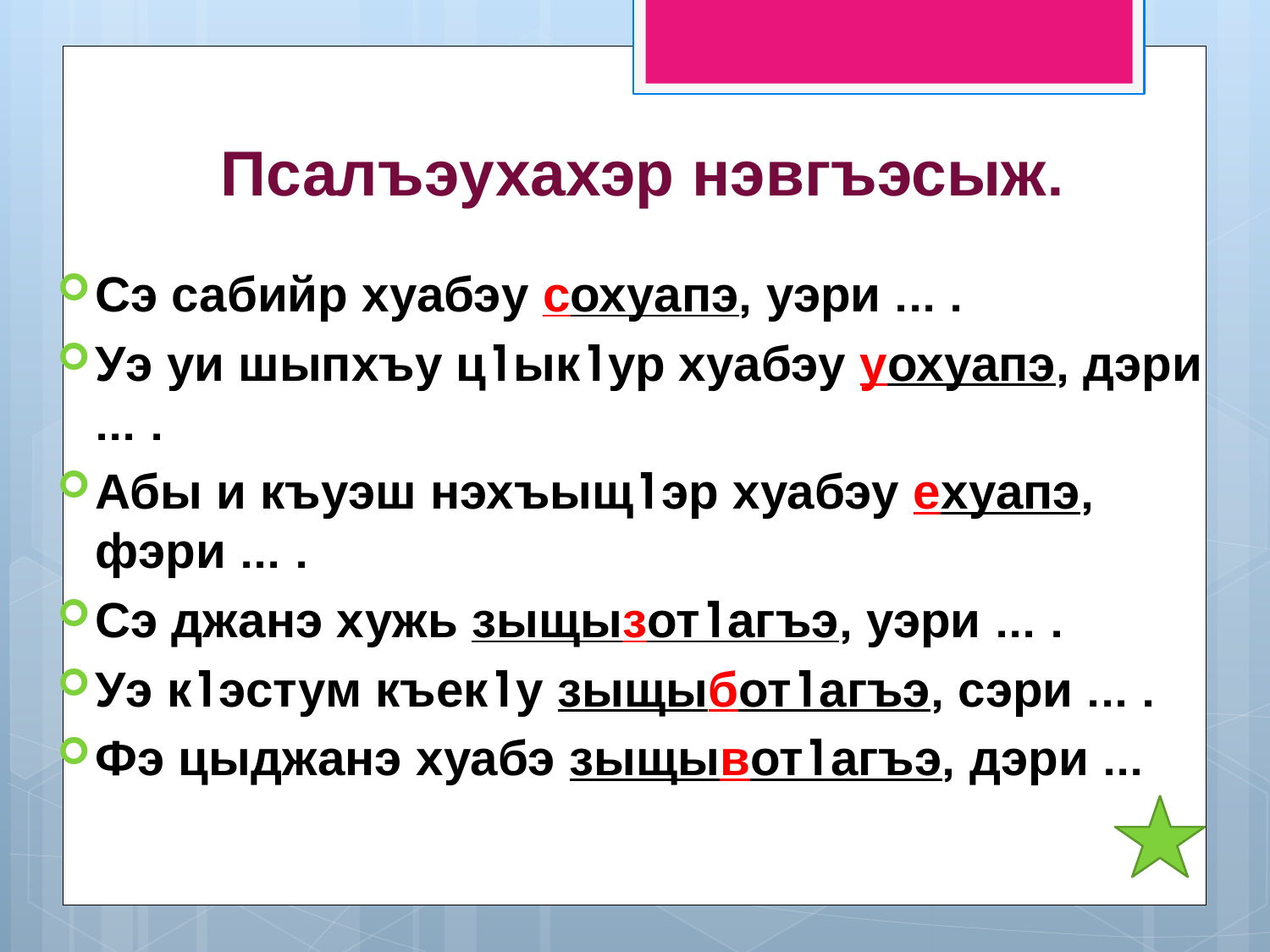

# Псалъэухахэр нэвгъэсыж.
Сэ сабийр хуабэу сохуапэ, уэри ... .
Уэ уи шыпхъу ц1ык1ур хуабэу уохуапэ, дэри ... .
Абы и къуэш нэхъыщ1эр хуабэу ехуапэ, фэри ... .
Сэ джанэ хужь зыщызот1агъэ, уэри ... .
Уэ к1эстум къек1у зыщыбот1агъэ, сэри ... .
Фэ цыджанэ хуабэ зыщывот1агъэ, дэри ...